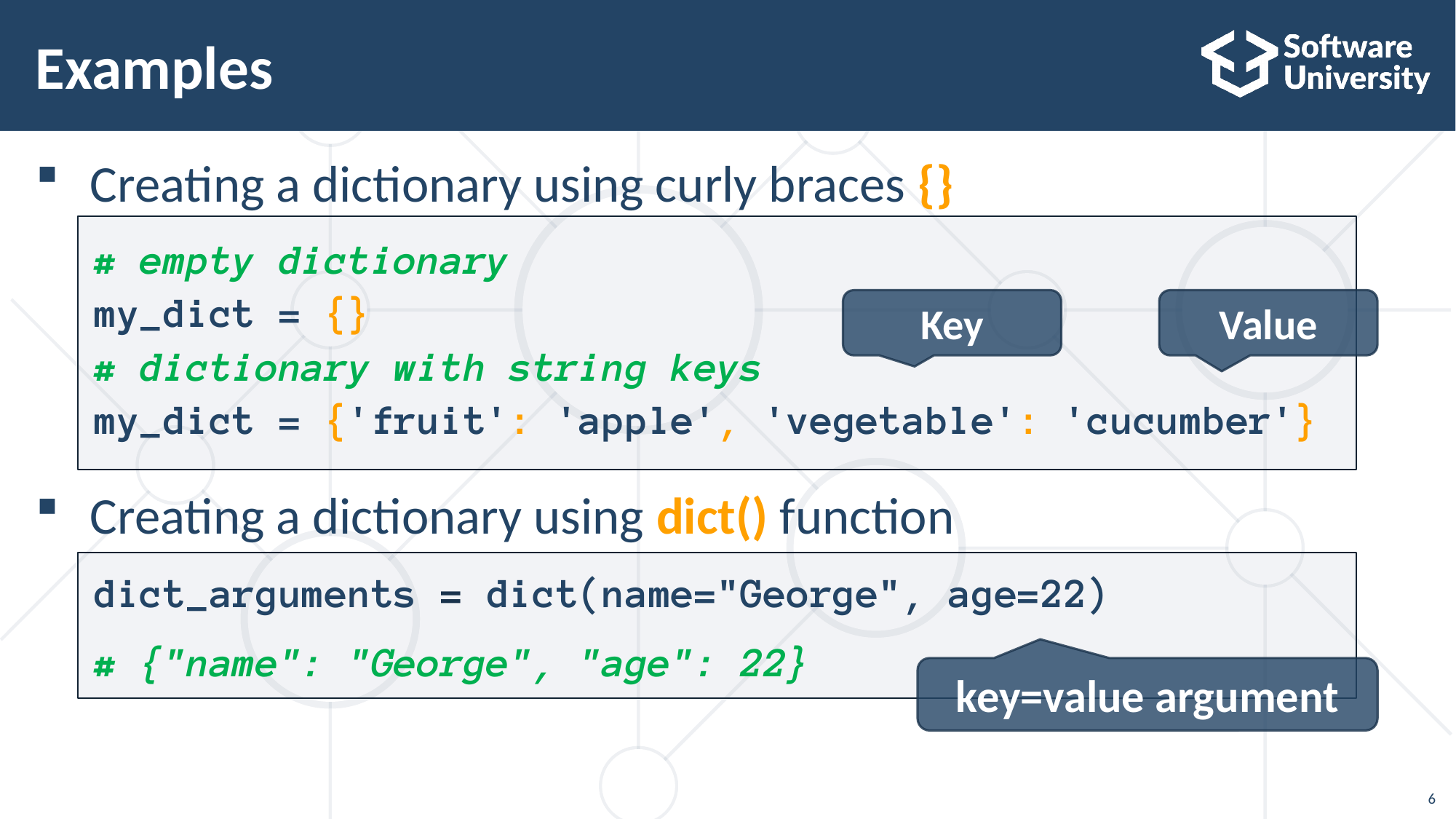

# Examples
Creating a dictionary using curly braces {}

Creating a dictionary using dict() function
# empty dictionary
my_dict = {}
# dictionary with string keys
my_dict = {'fruit': 'apple', 'vegetable': 'cucumber'}
Key
Value
dict_arguments = dict(name="George", age=22)
# {"name": "George", "age": 22}
key=value argument
6